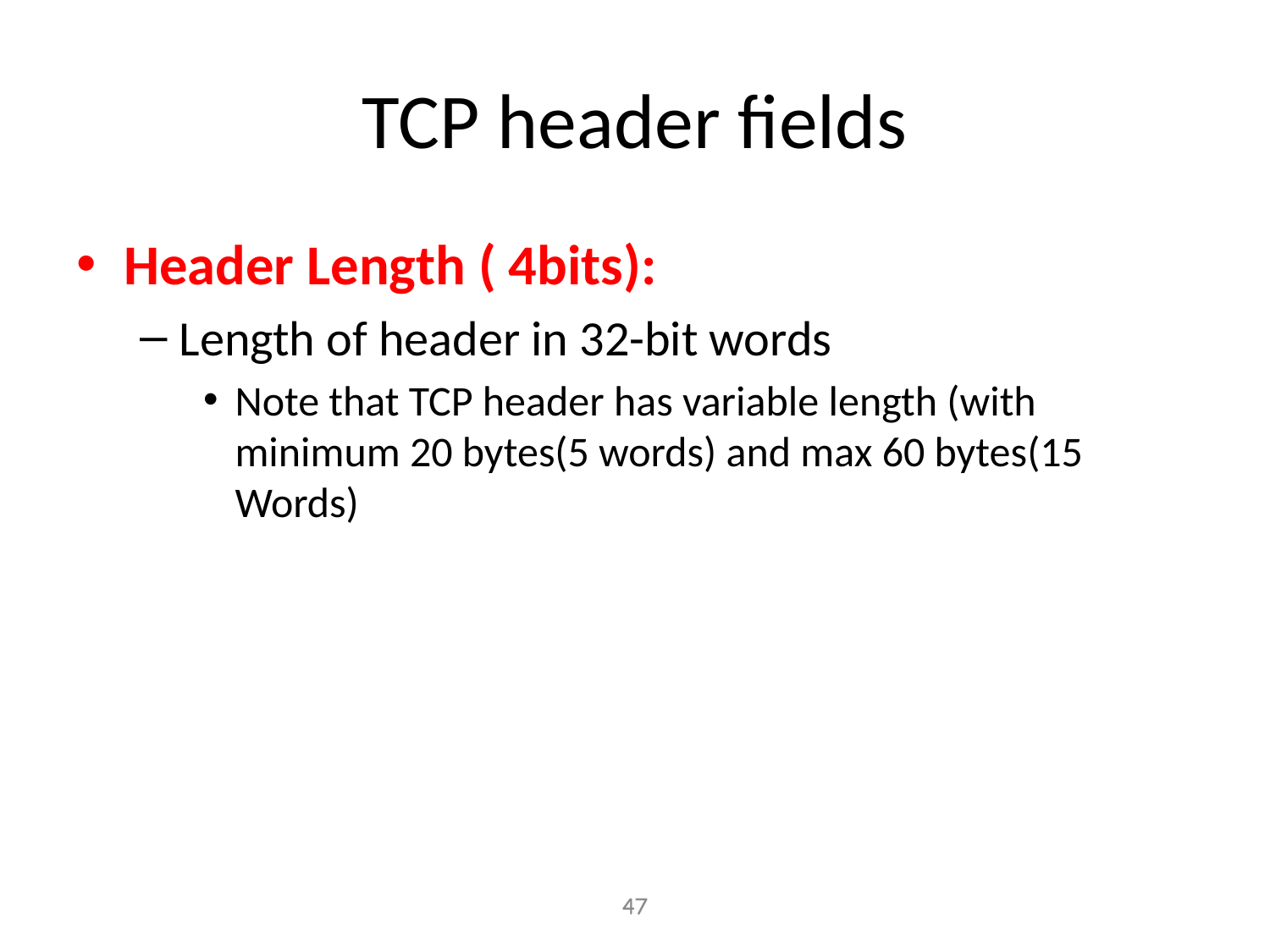

# TCP header fields
Header Length ( 4bits):
Length of header in 32-bit words
Note that TCP header has variable length (with minimum 20 bytes(5 words) and max 60 bytes(15 Words)

47